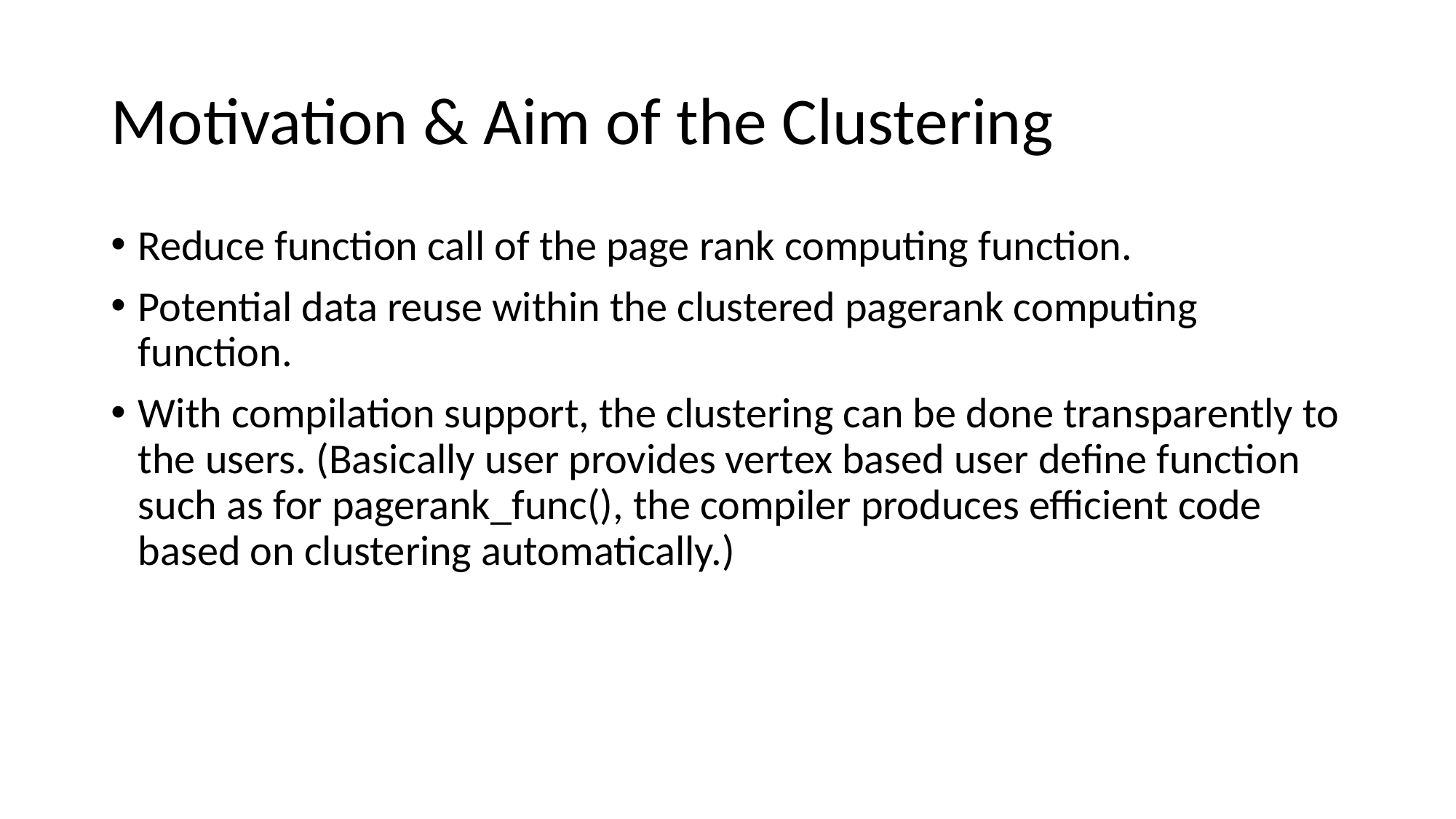

# Motivation & Aim of the Clustering
Reduce function call of the page rank computing function.
Potential data reuse within the clustered pagerank computing function.
With compilation support, the clustering can be done transparently to the users. (Basically user provides vertex based user define function such as for pagerank_func(), the compiler produces efficient code based on clustering automatically.)